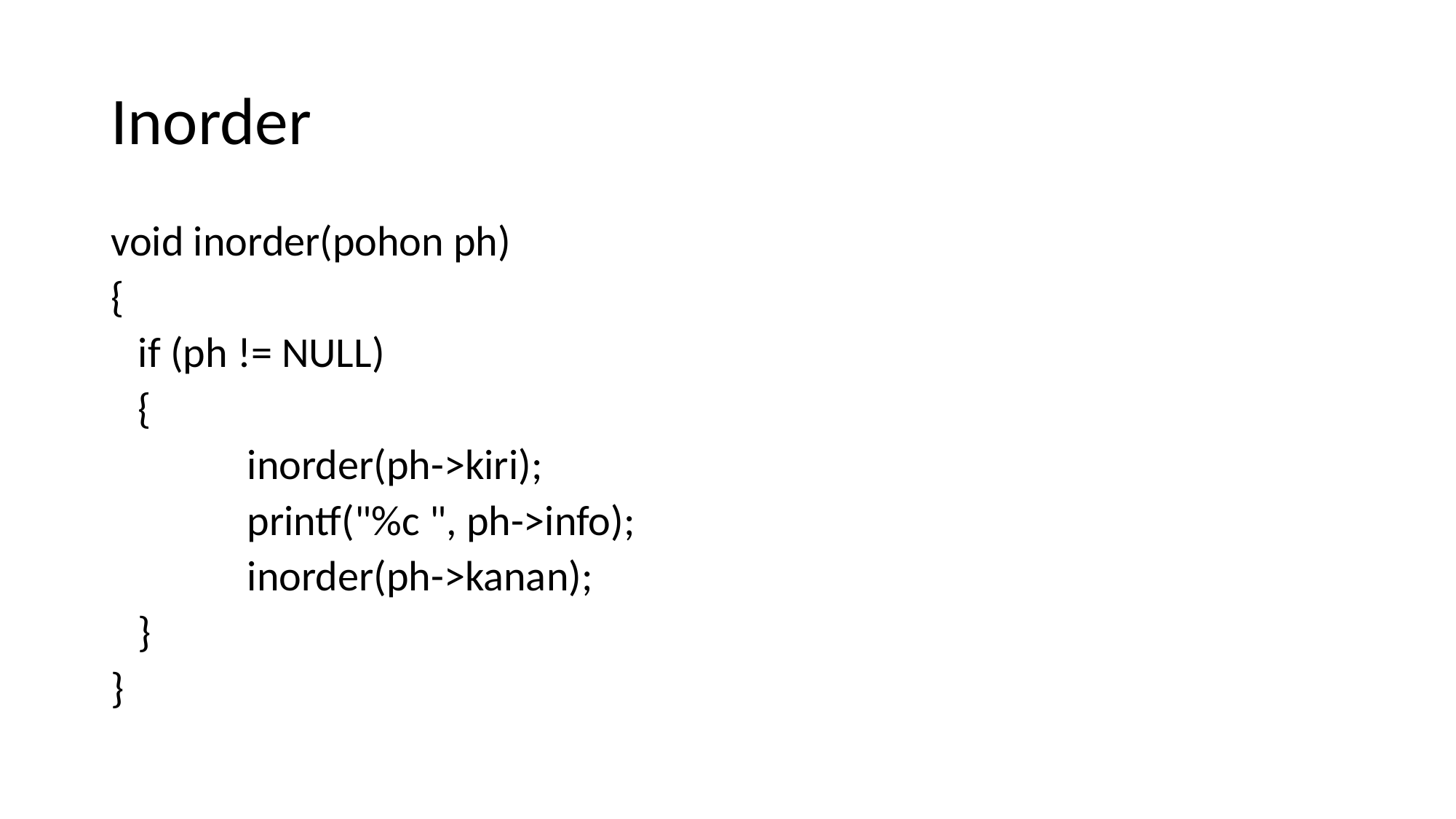

# Inorder
void inorder(pohon ph)
{
	if (ph != NULL)
	{
		inorder(ph->kiri);
		printf("%c ", ph->info);
		inorder(ph->kanan);
	}
}